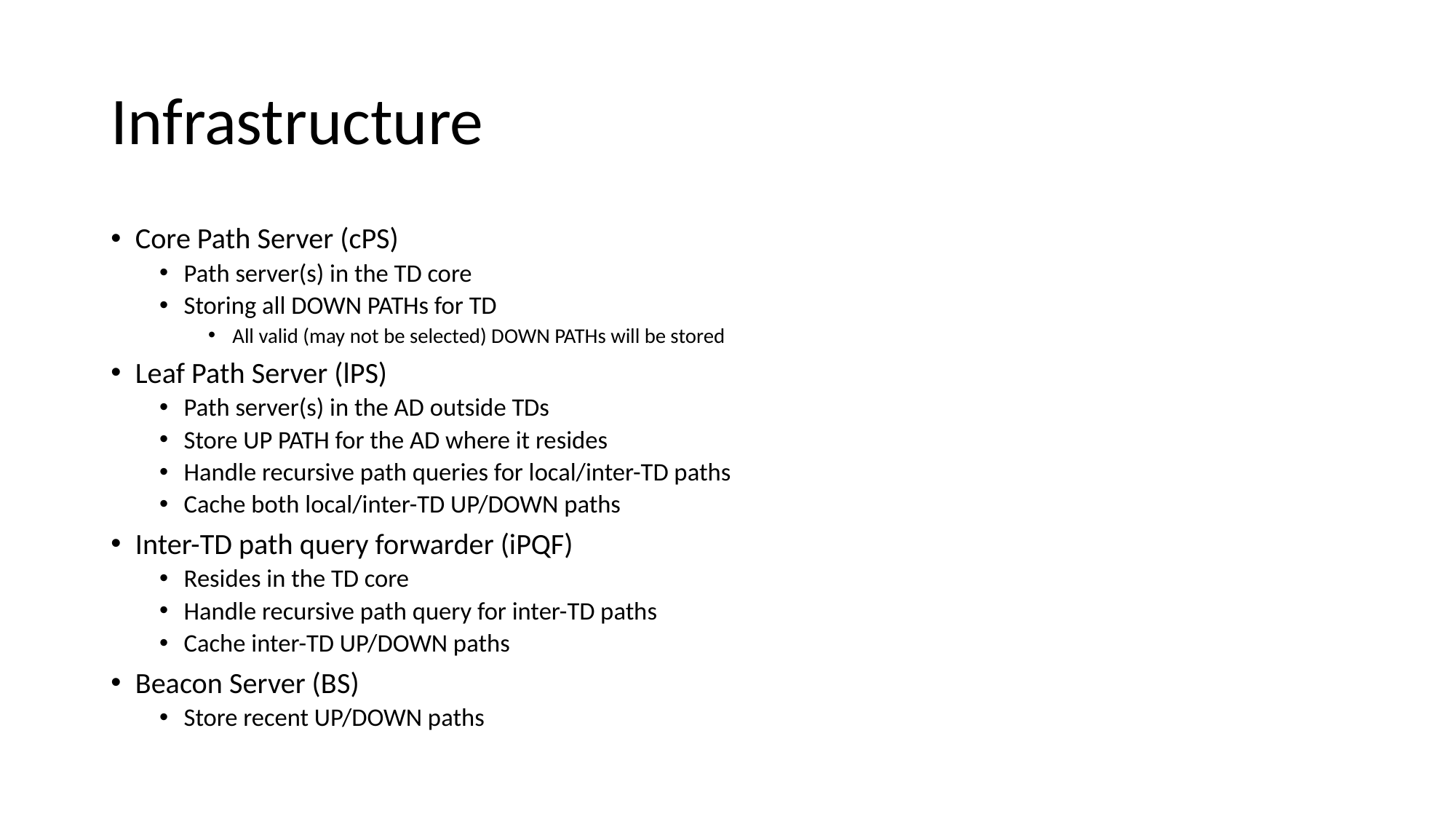

# Infrastructure
Core Path Server (cPS)
Path server(s) in the TD core
Storing all DOWN PATHs for TD
All valid (may not be selected) DOWN PATHs will be stored
Leaf Path Server (lPS)
Path server(s) in the AD outside TDs
Store UP PATH for the AD where it resides
Handle recursive path queries for local/inter-TD paths
Cache both local/inter-TD UP/DOWN paths
Inter-TD path query forwarder (iPQF)
Resides in the TD core
Handle recursive path query for inter-TD paths
Cache inter-TD UP/DOWN paths
Beacon Server (BS)
Store recent UP/DOWN paths